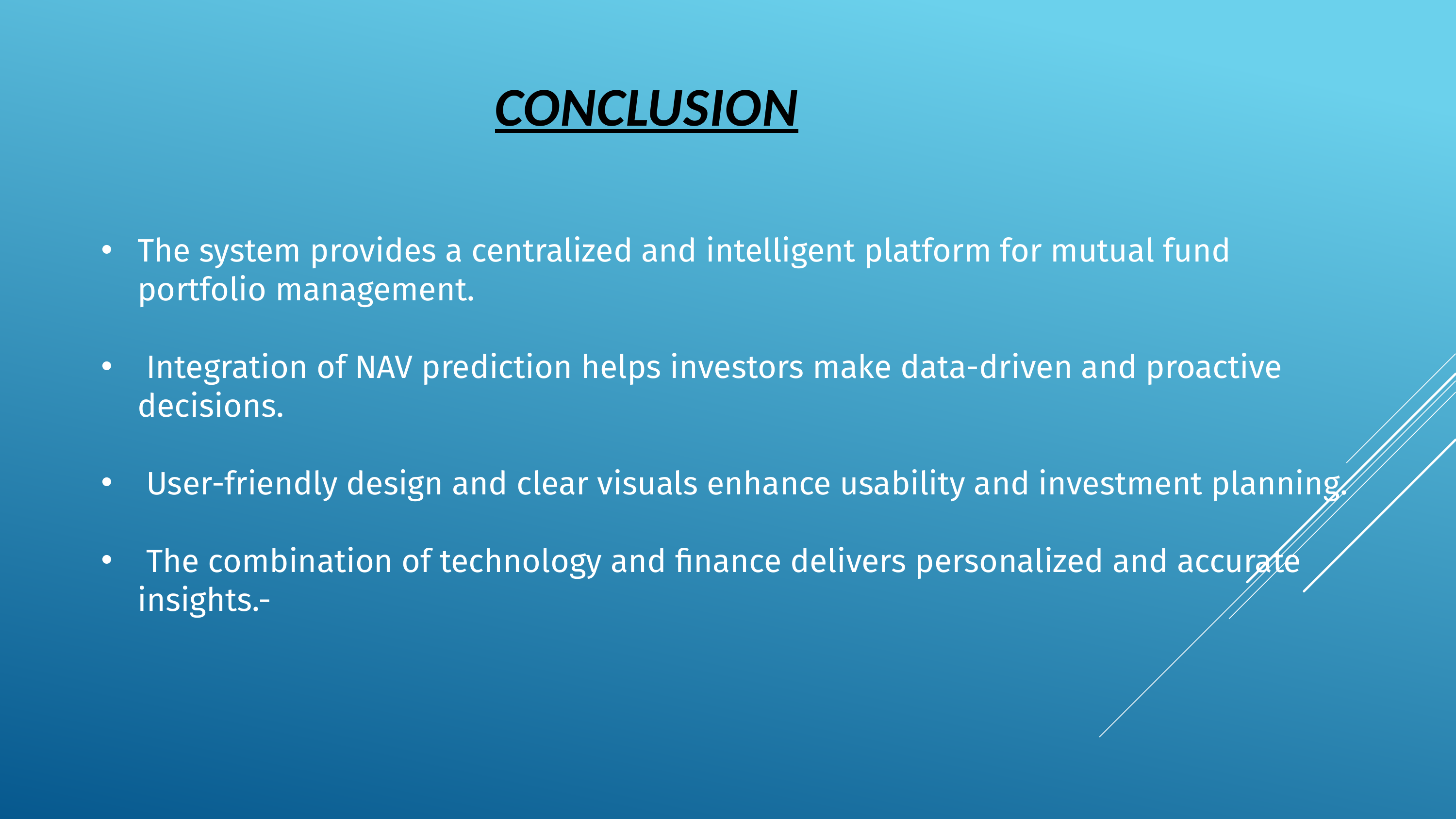

# CONCLUSION
The system provides a centralized and intelligent platform for mutual fund portfolio management.

 Integration of NAV prediction helps investors make data-driven and proactive decisions.

 User-friendly design and clear visuals enhance usability and investment planning.

 The combination of technology and finance delivers personalized and accurate insights.-